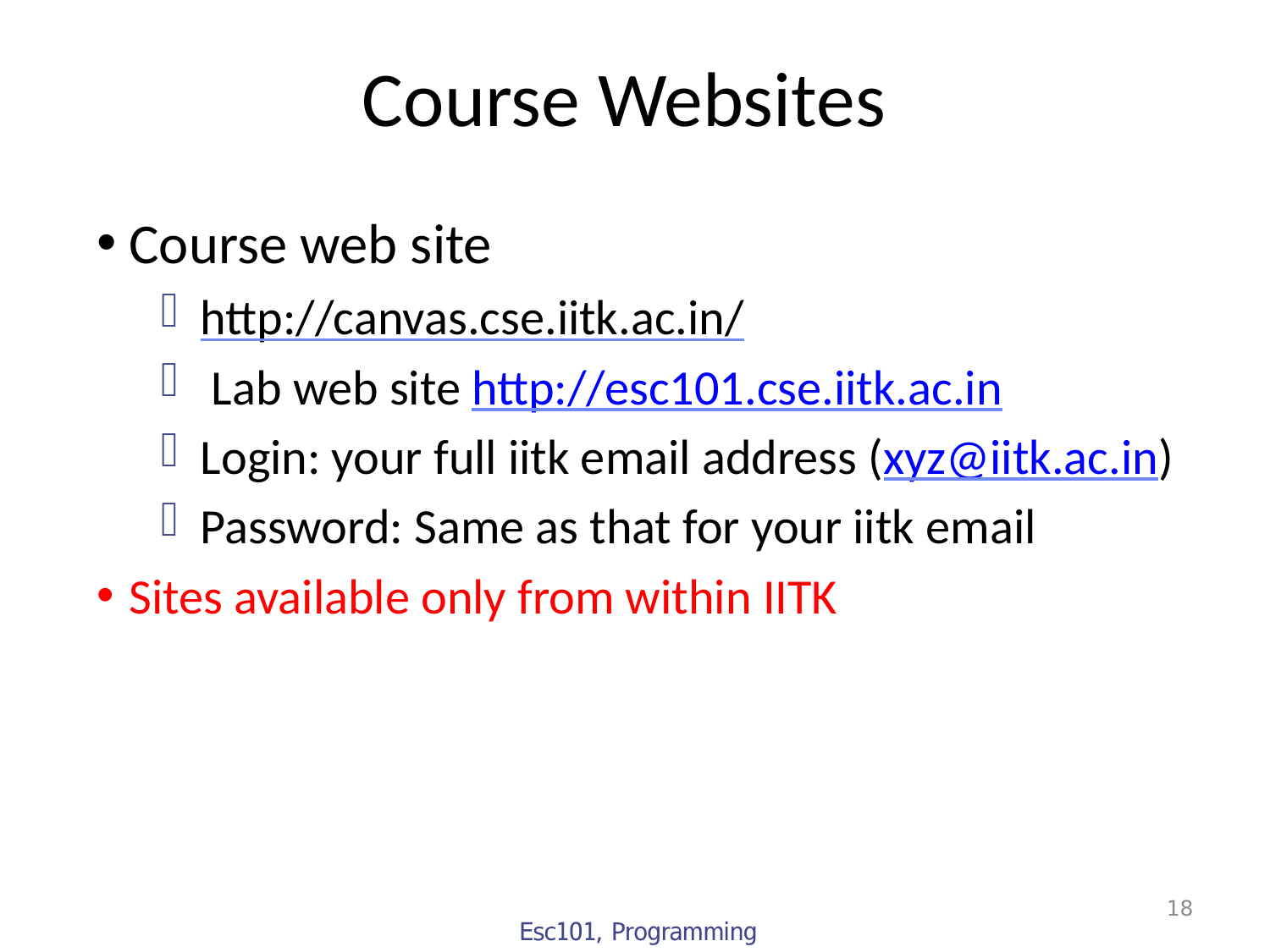

# Course Websites
Course web site
http://canvas.cse.iitk.ac.in/
 Lab web site http://esc101.cse.iitk.ac.in
Login: your full iitk email address (xyz@iitk.ac.in)
Password: Same as that for your iitk email
Sites available only from within IITK
18
Esc101, Programming